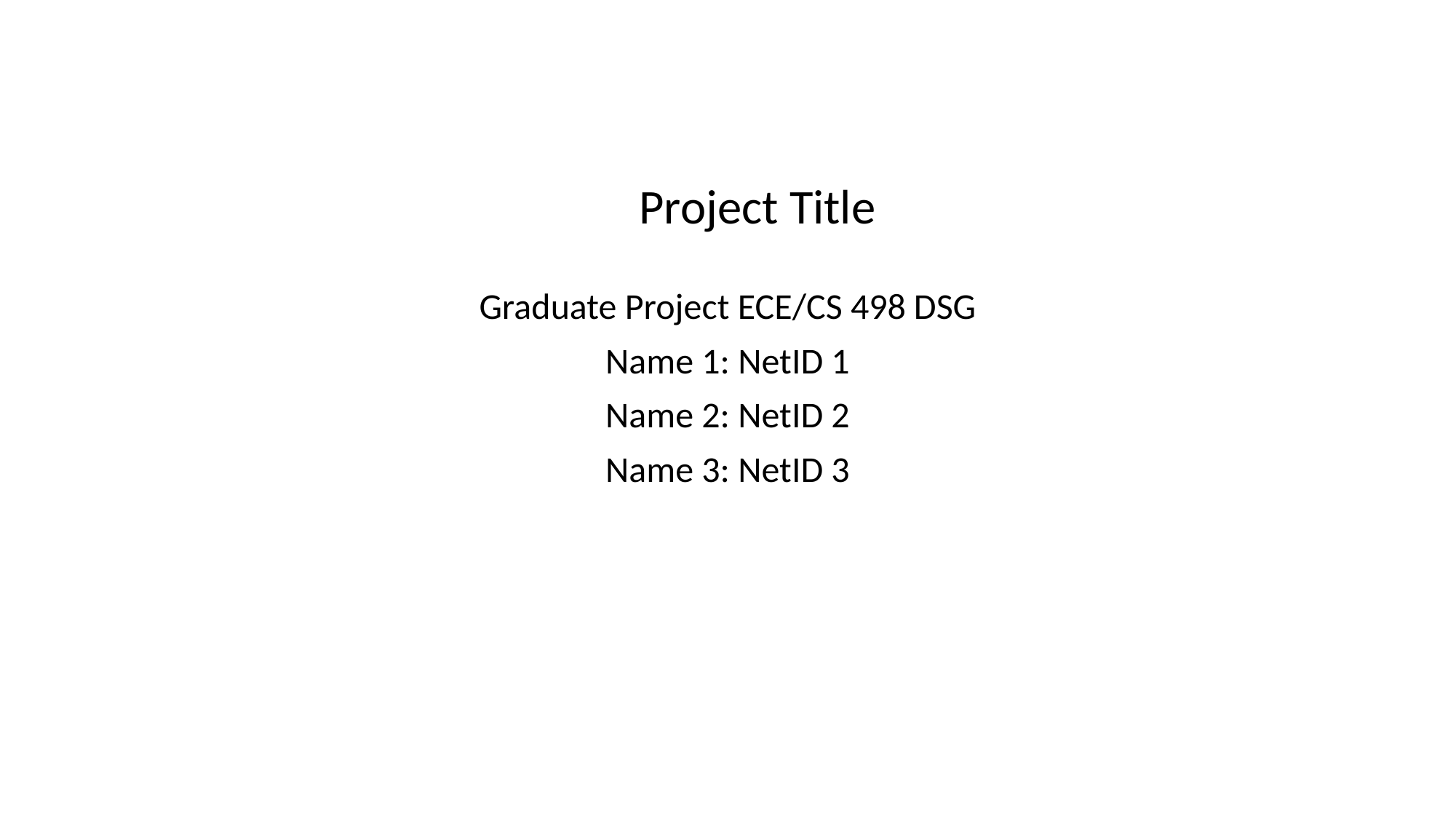

# Project Title
Graduate Project ECE/CS 498 DSG
Name 1: NetID 1
Name 2: NetID 2
Name 3: NetID 3